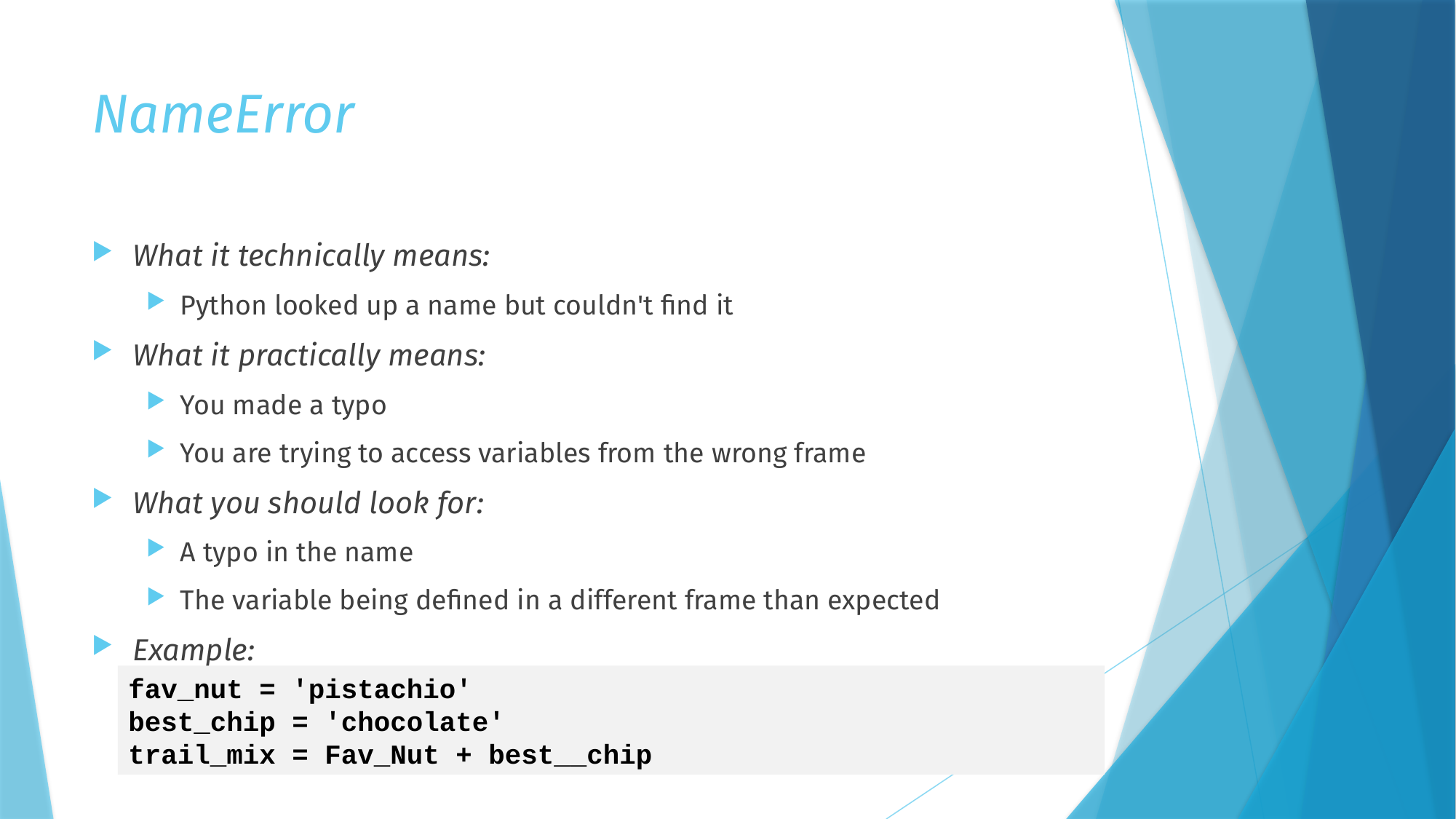

# NameError
What it technically means:
Python looked up a name but couldn't find it
What it practically means:
You made a typo
You are trying to access variables from the wrong frame
What you should look for:
A typo in the name
The variable being defined in a different frame than expected
Example:
fav_nut = 'pistachio'
best_chip = 'chocolate'
trail_mix = Fav_Nut + best__chip